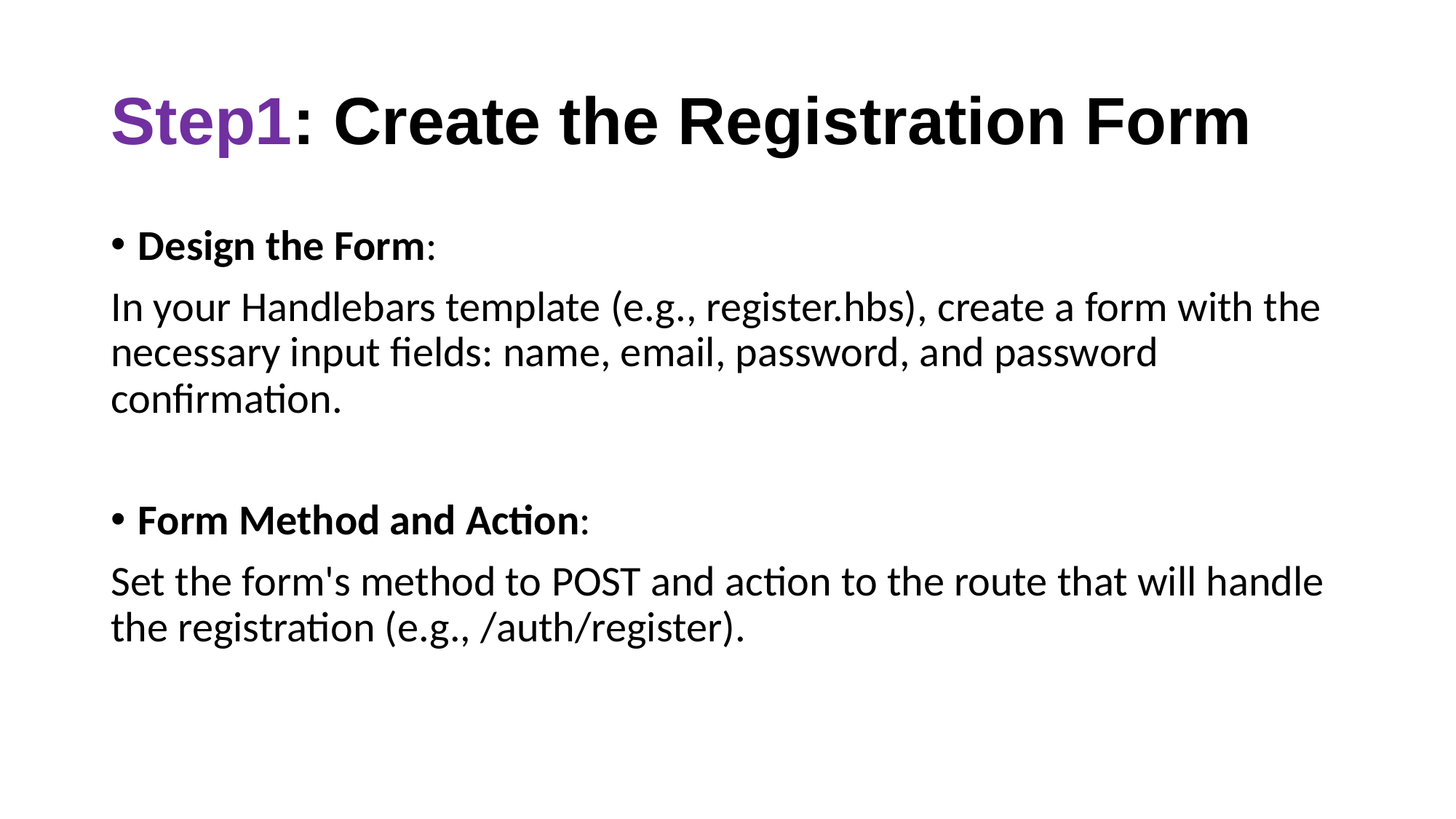

# Step1: Create the Registration Form
Design the Form:
In your Handlebars template (e.g., register.hbs), create a form with the necessary input fields: name, email, password, and password confirmation.

Form Method and Action:
Set the form's method to POST and action to the route that will handle the registration (e.g., /auth/register).